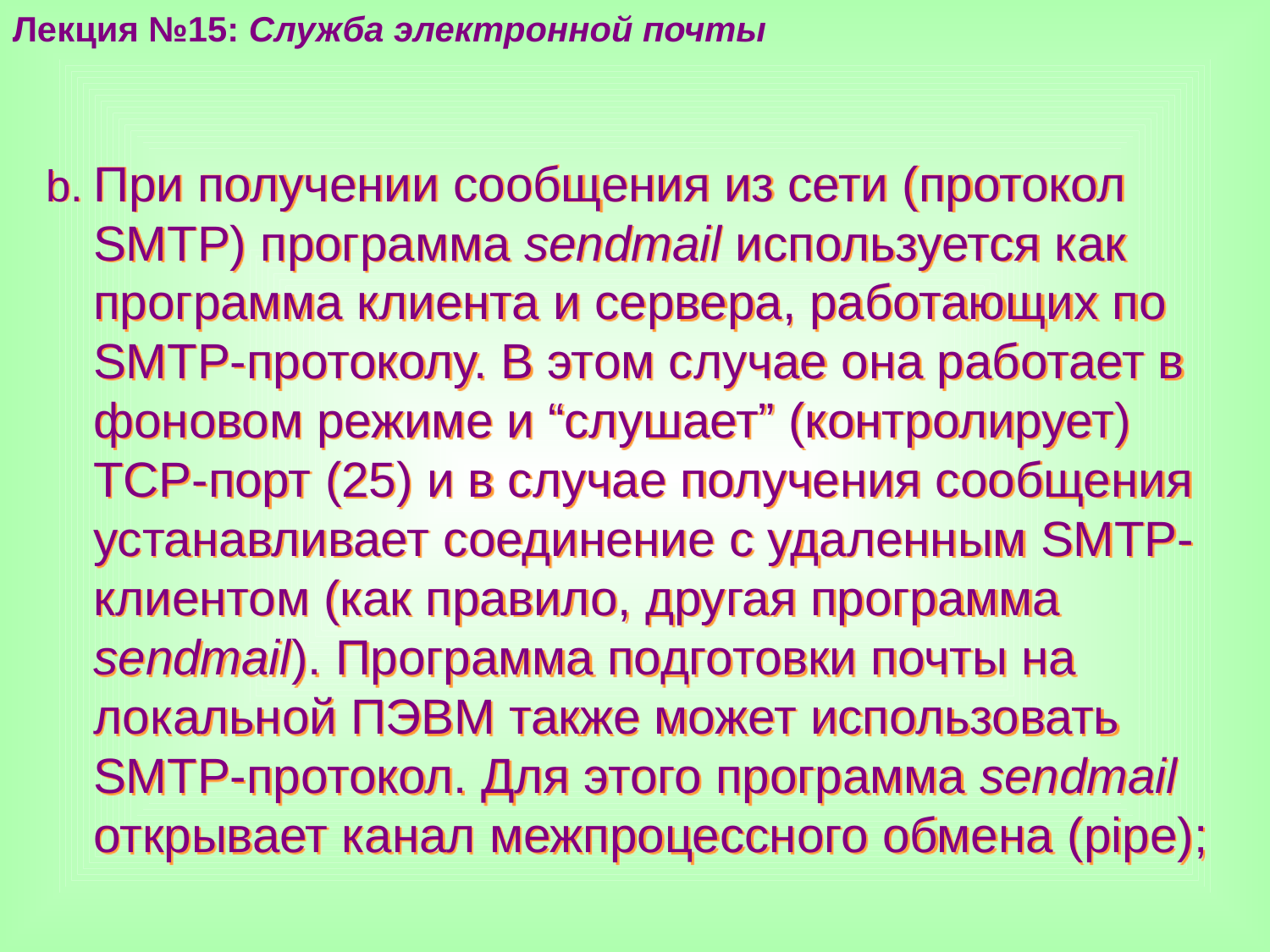

Лекция №15: Служба электронной почты
При получении сообщения из сети (протокол SMTP) программа sendmail используется как программа клиента и сервера, работающих по SMTP-протоколу. В этом случае она работает в фоновом режиме и “слушает” (контролирует) ТСР-порт (25) и в случае получения сообщения устанавливает соединение с удаленным SMTP-клиентом (как правило, другая программа sendmail). Программа подготовки почты на локальной ПЭВМ также может использовать SMTP-протокол. Для этого программа sendmail открывает канал межпроцессного обмена (pipe);